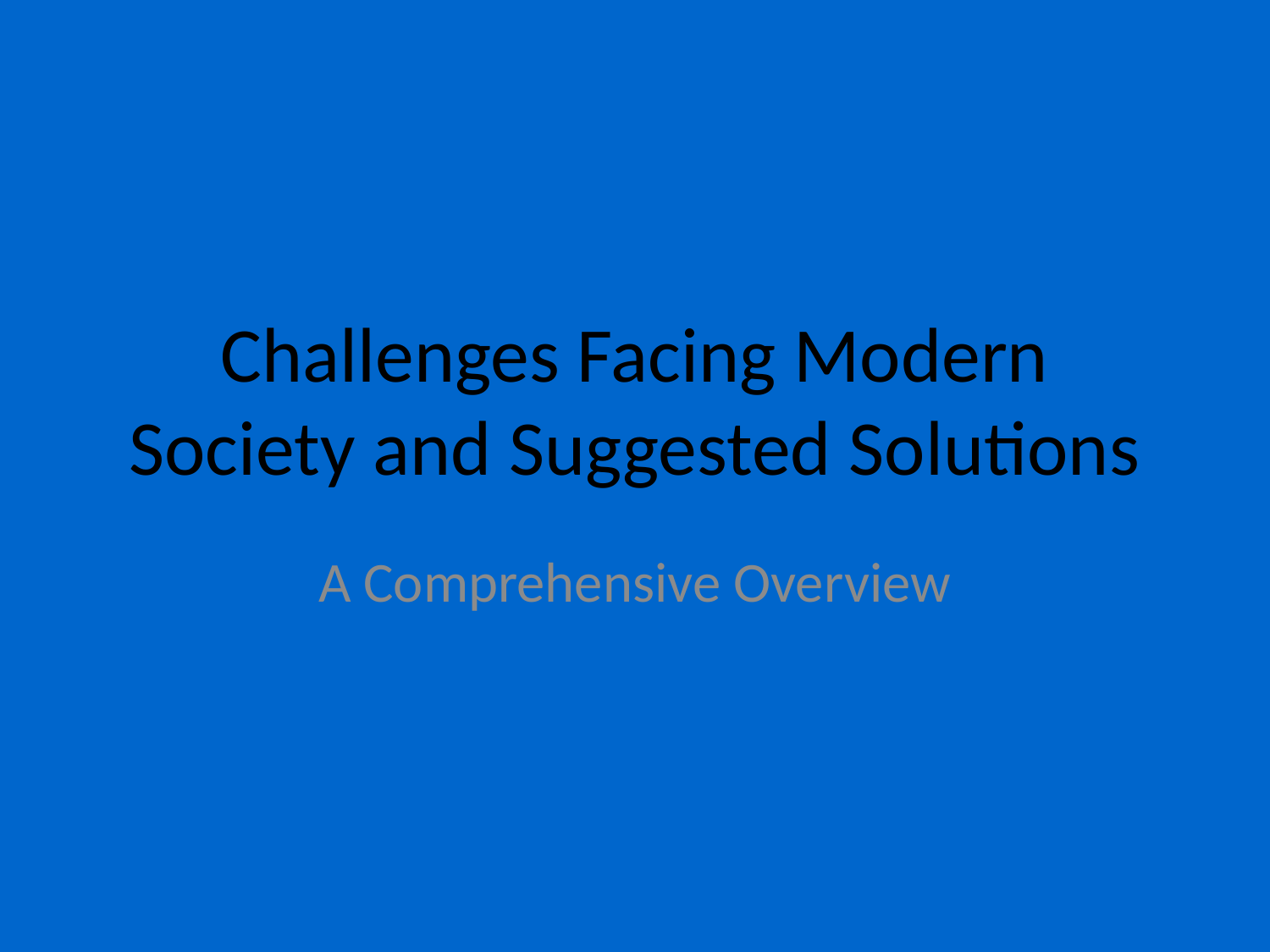

# Challenges Facing Modern Society and Suggested Solutions
A Comprehensive Overview